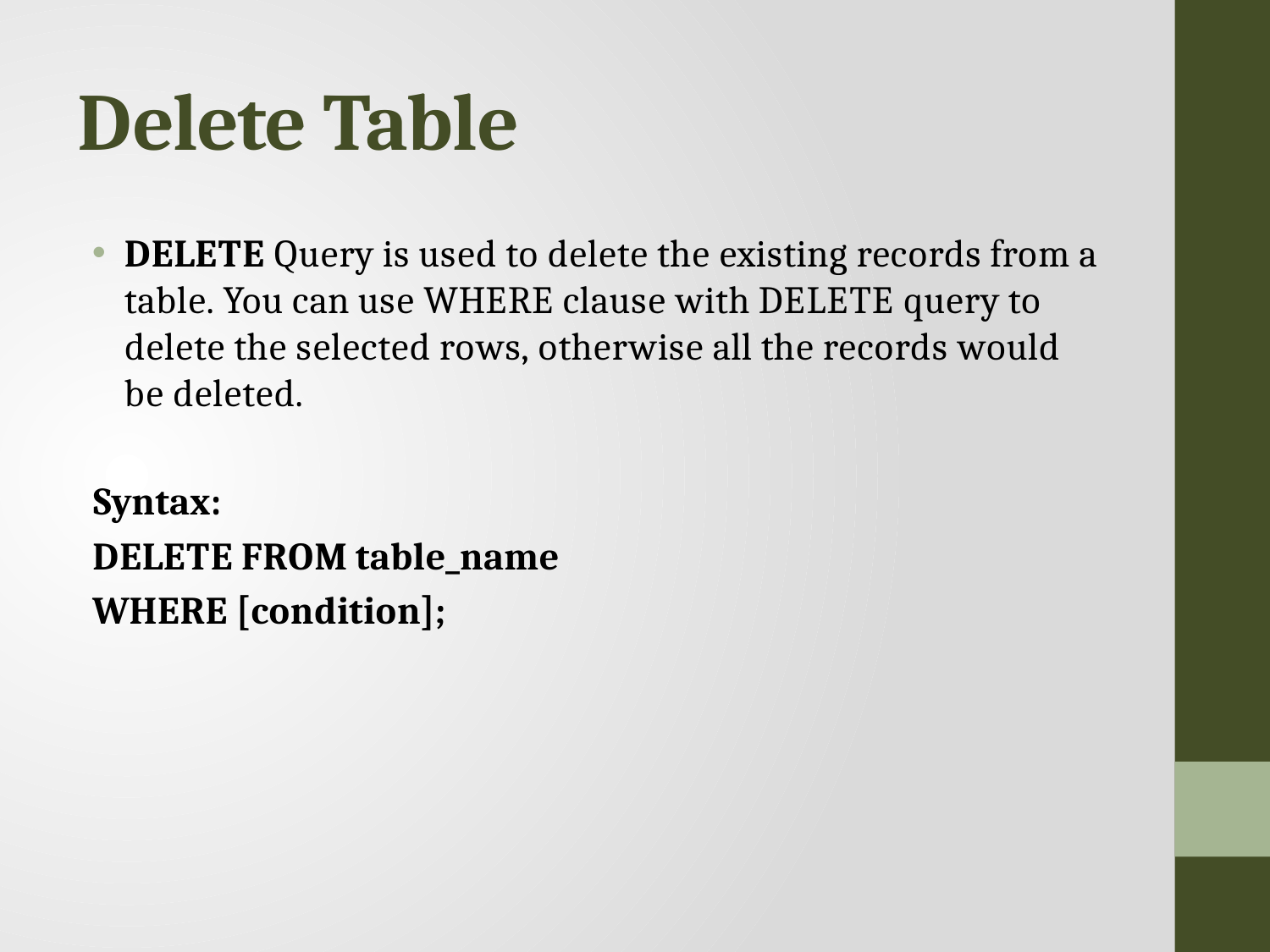

# Delete Table
DELETE Query is used to delete the existing records from a table. You can use WHERE clause with DELETE query to delete the selected rows, otherwise all the records would be deleted.

Syntax:
DELETE FROM table_name
WHERE [condition];